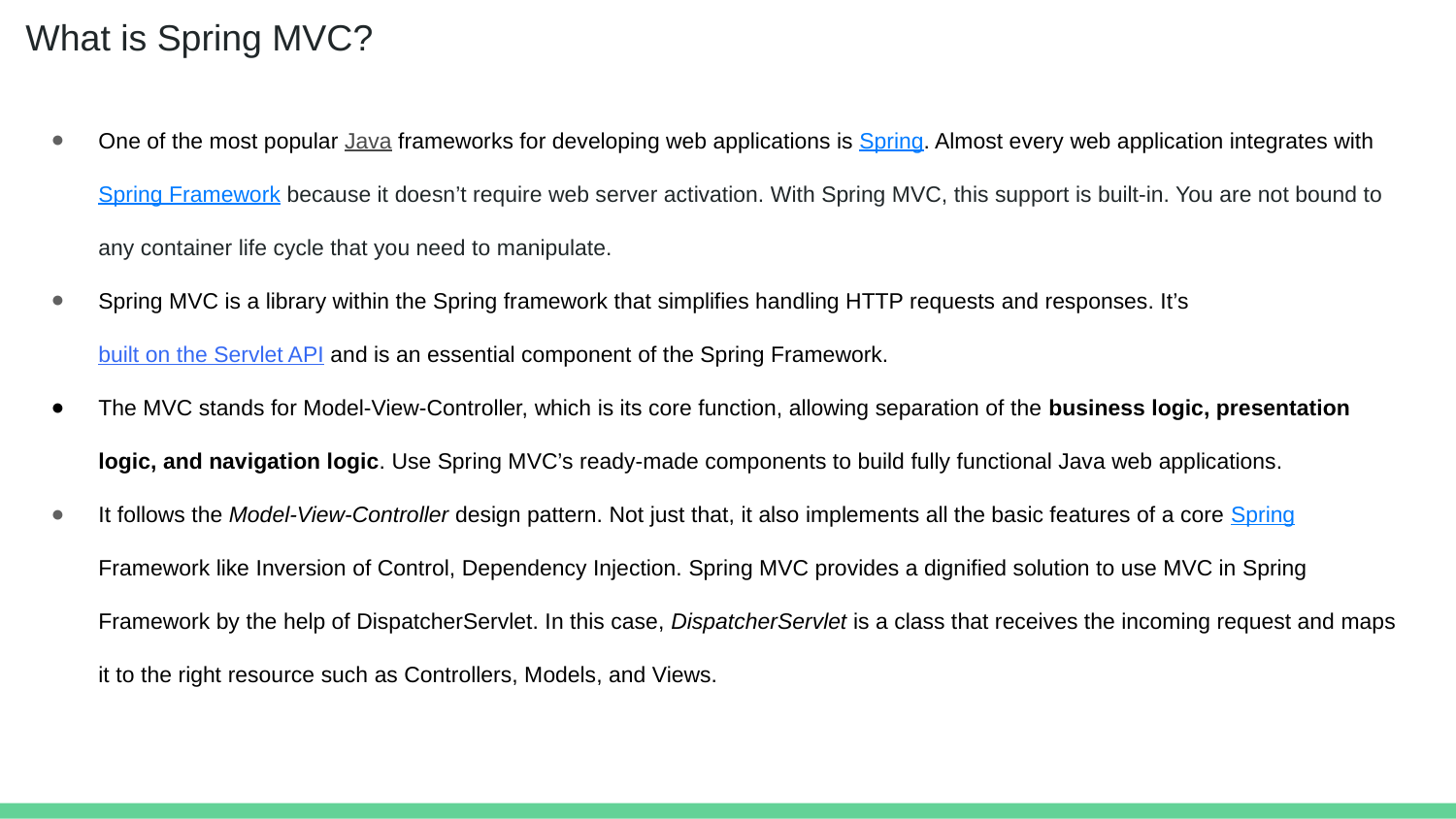

# What is Spring MVC?
One of the most popular Java frameworks for developing web applications is Spring. Almost every web application integrates with Spring Framework because it doesn’t require web server activation. With Spring MVC, this support is built-in. You are not bound to any container life cycle that you need to manipulate.
Spring MVC is a library within the Spring framework that simplifies handling HTTP requests and responses. It’s built on the Servlet API and is an essential component of the Spring Framework.
The MVC stands for Model-View-Controller, which is its core function, allowing separation of the business logic, presentation logic, and navigation logic. Use Spring MVC’s ready-made components to build fully functional Java web applications.
It follows the Model-View-Controller design pattern. Not just that, it also implements all the basic features of a core Spring Framework like Inversion of Control, Dependency Injection. Spring MVC provides a dignified solution to use MVC in Spring Framework by the help of DispatcherServlet. In this case, DispatcherServlet is a class that receives the incoming request and maps it to the right resource such as Controllers, Models, and Views.